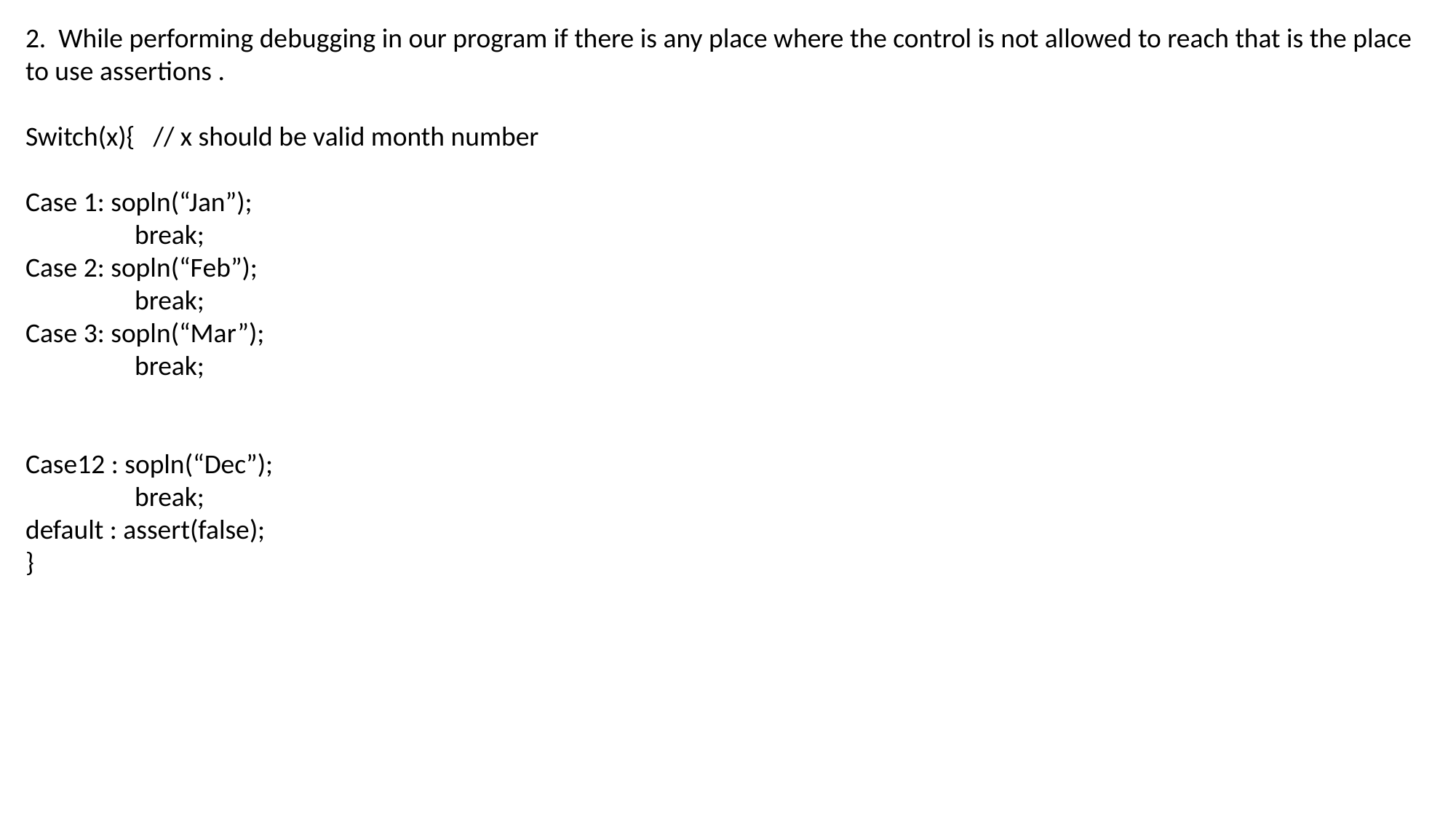

2.  While performing debugging in our program if there is any place where the control is not allowed to reach that is the place to use assertions .

Switch(x){   // x should be valid month number

Case 1: sopln(“Jan”);
	break;
Case 2: sopln(“Feb”);
	break;
Case 3: sopln(“Mar”);
	break;

Case12 : sopln(“Dec”);
	break;
default : assert(false);
}